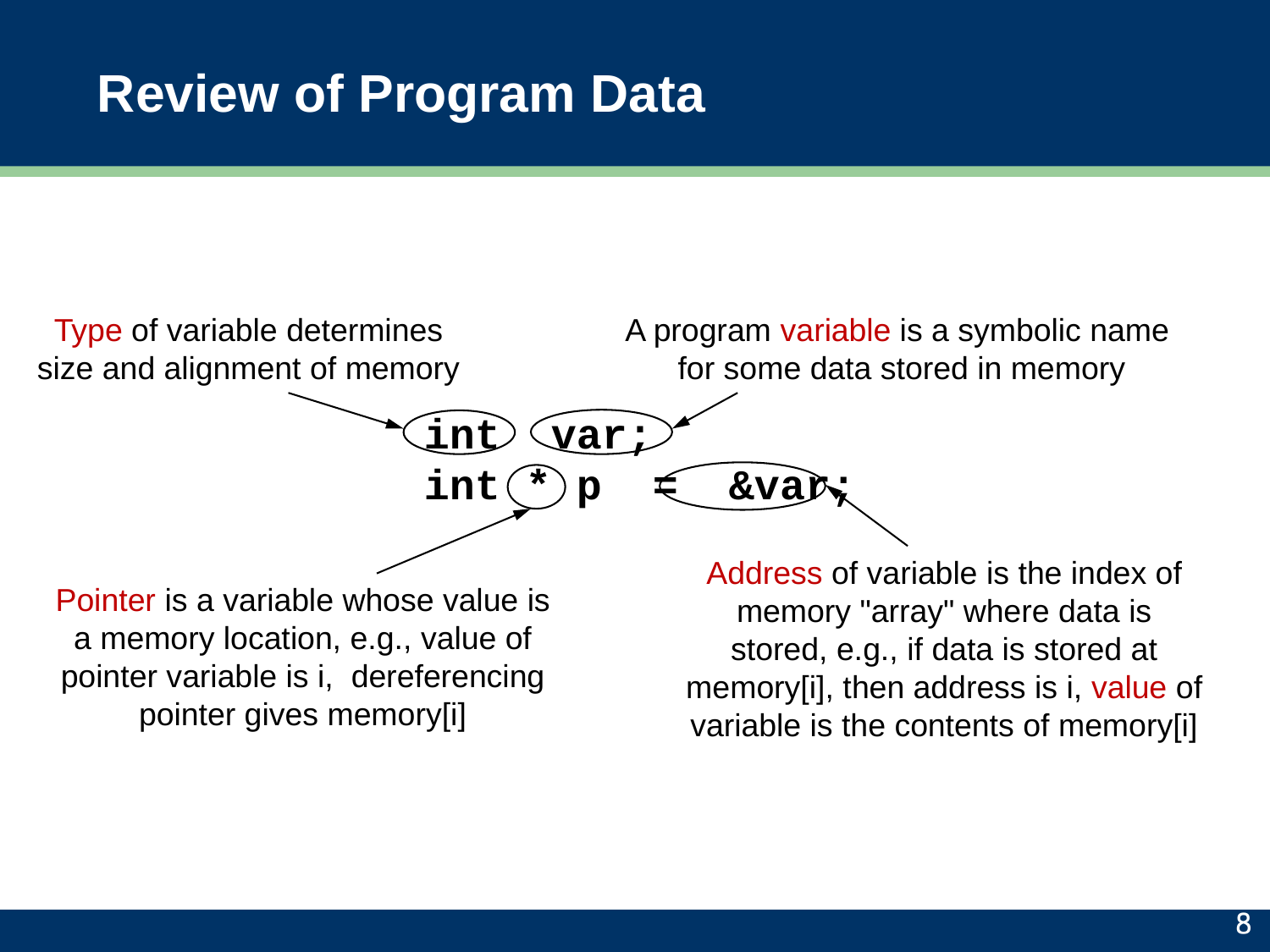

# Review of Program Data

Type of variable determines size and alignment of memory
A program variable is a symbolic name
 for some data stored in memory

int  var;
int * p  =  &var;

Address of variable is the index of memory "array" where data is stored, e.g., if data is stored at memory[i], then address is i, value of variable is the contents of memory[i]
Pointer is a variable whose value is a memory location, e.g., value of pointer variable is i,  dereferencing pointer gives memory[i]
8